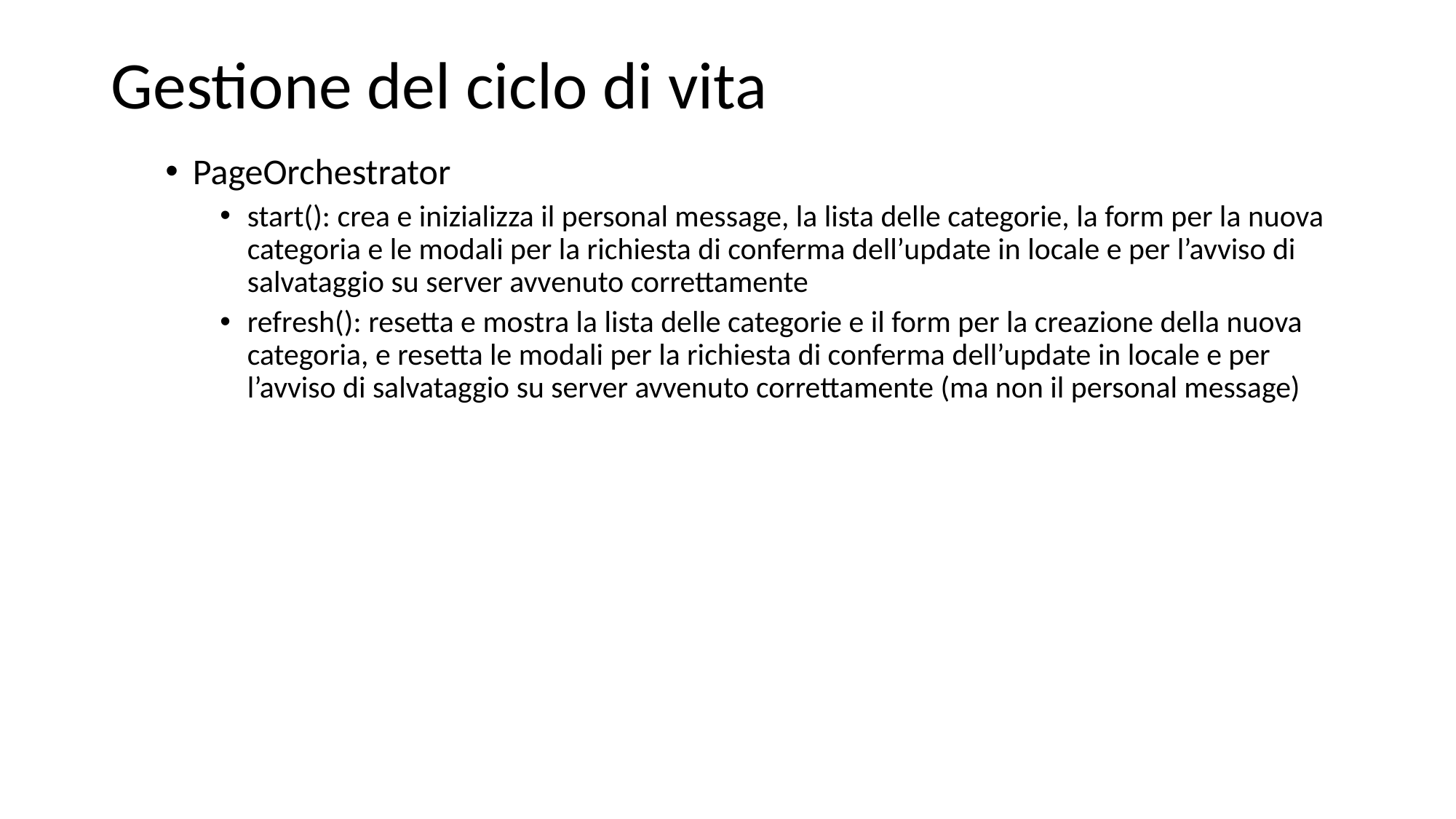

# Gestione del ciclo di vita
PageOrchestrator
start(): crea e inizializza il personal message, la lista delle categorie, la form per la nuova categoria e le modali per la richiesta di conferma dell’update in locale e per l’avviso di salvataggio su server avvenuto correttamente
refresh(): resetta e mostra la lista delle categorie e il form per la creazione della nuova categoria, e resetta le modali per la richiesta di conferma dell’update in locale e per l’avviso di salvataggio su server avvenuto correttamente (ma non il personal message)